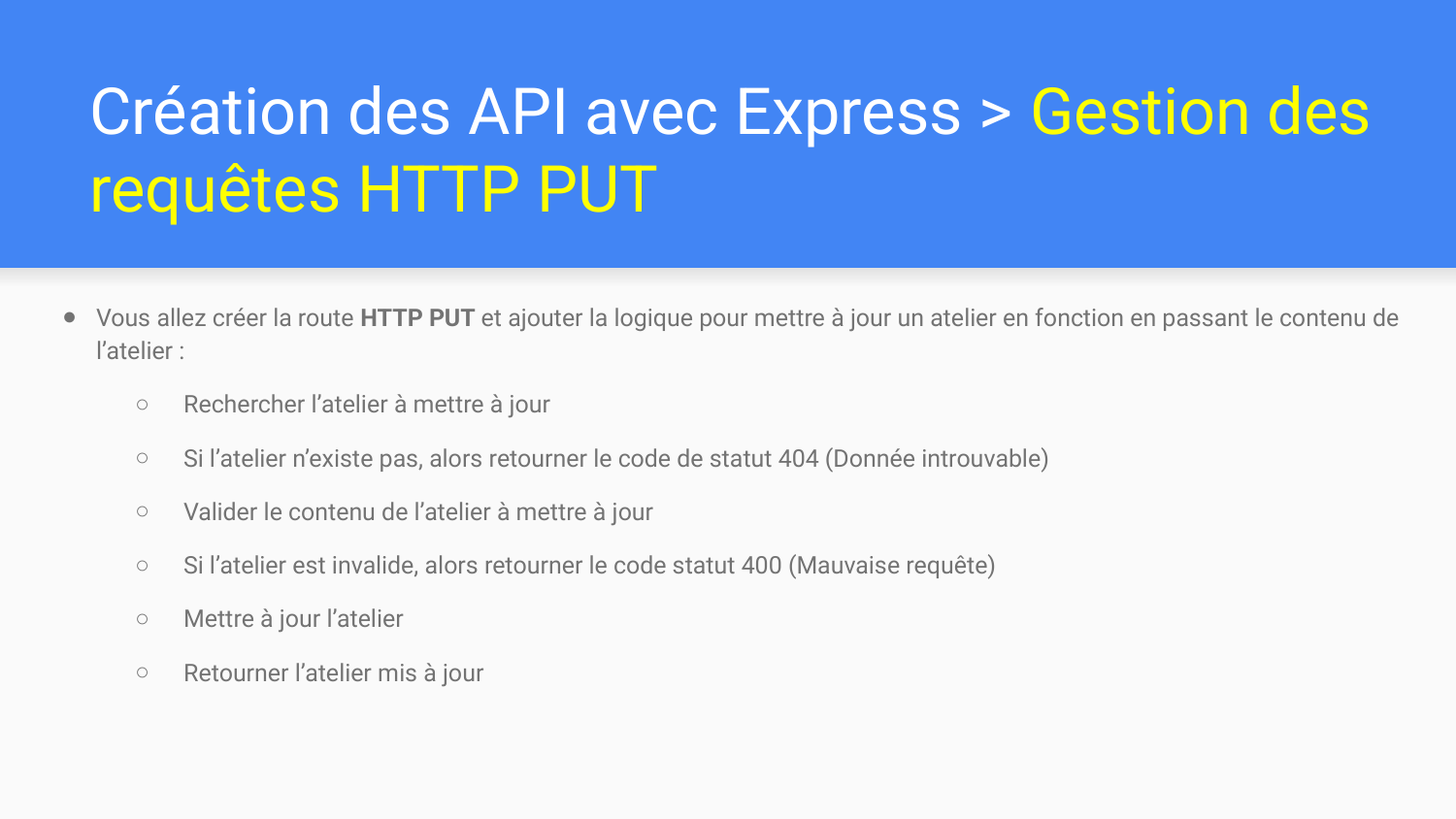

# Création des API avec Express > Gestion des requêtes HTTP PUT
Vous allez créer la route HTTP PUT et ajouter la logique pour mettre à jour un atelier en fonction en passant le contenu de l’atelier :
Rechercher l’atelier à mettre à jour
Si l’atelier n’existe pas, alors retourner le code de statut 404 (Donnée introuvable)
Valider le contenu de l’atelier à mettre à jour
Si l’atelier est invalide, alors retourner le code statut 400 (Mauvaise requête)
Mettre à jour l’atelier
Retourner l’atelier mis à jour